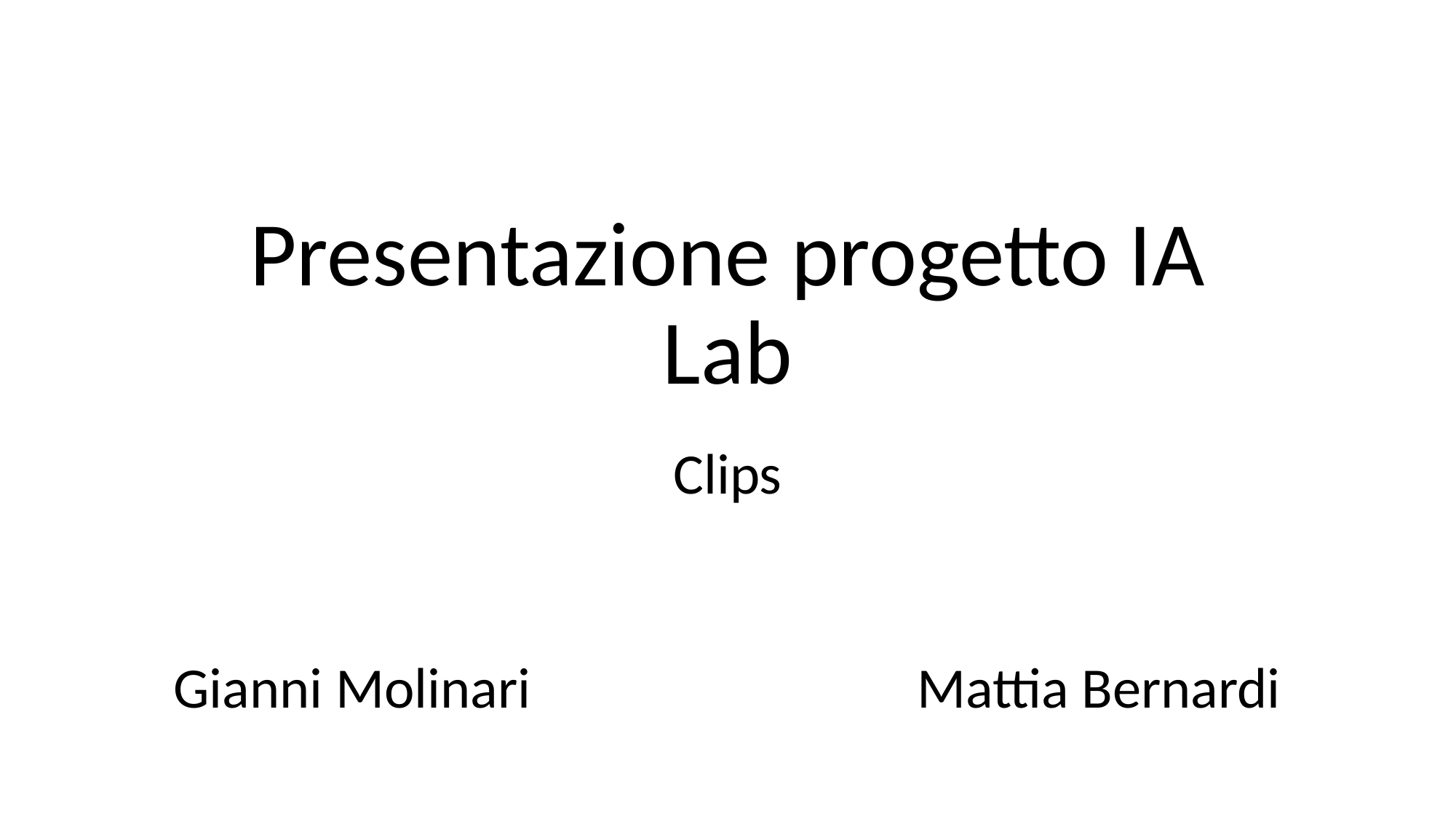

# Presentazione progetto IA Lab
Clips

Gianni Molinari                              Mattia Bernardi